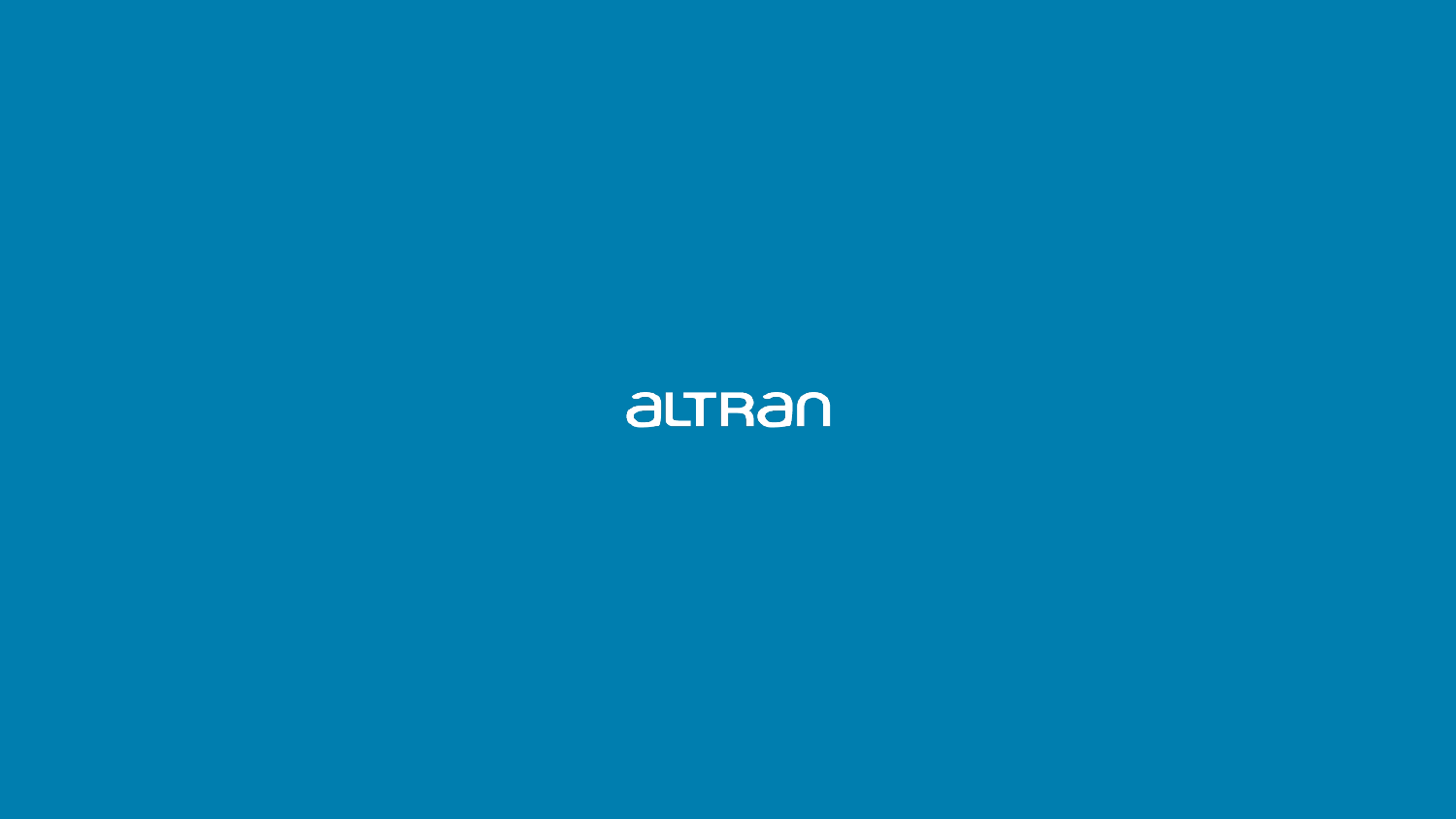

10/07/2019
4
Presentation title via >Insert >Header & Footer